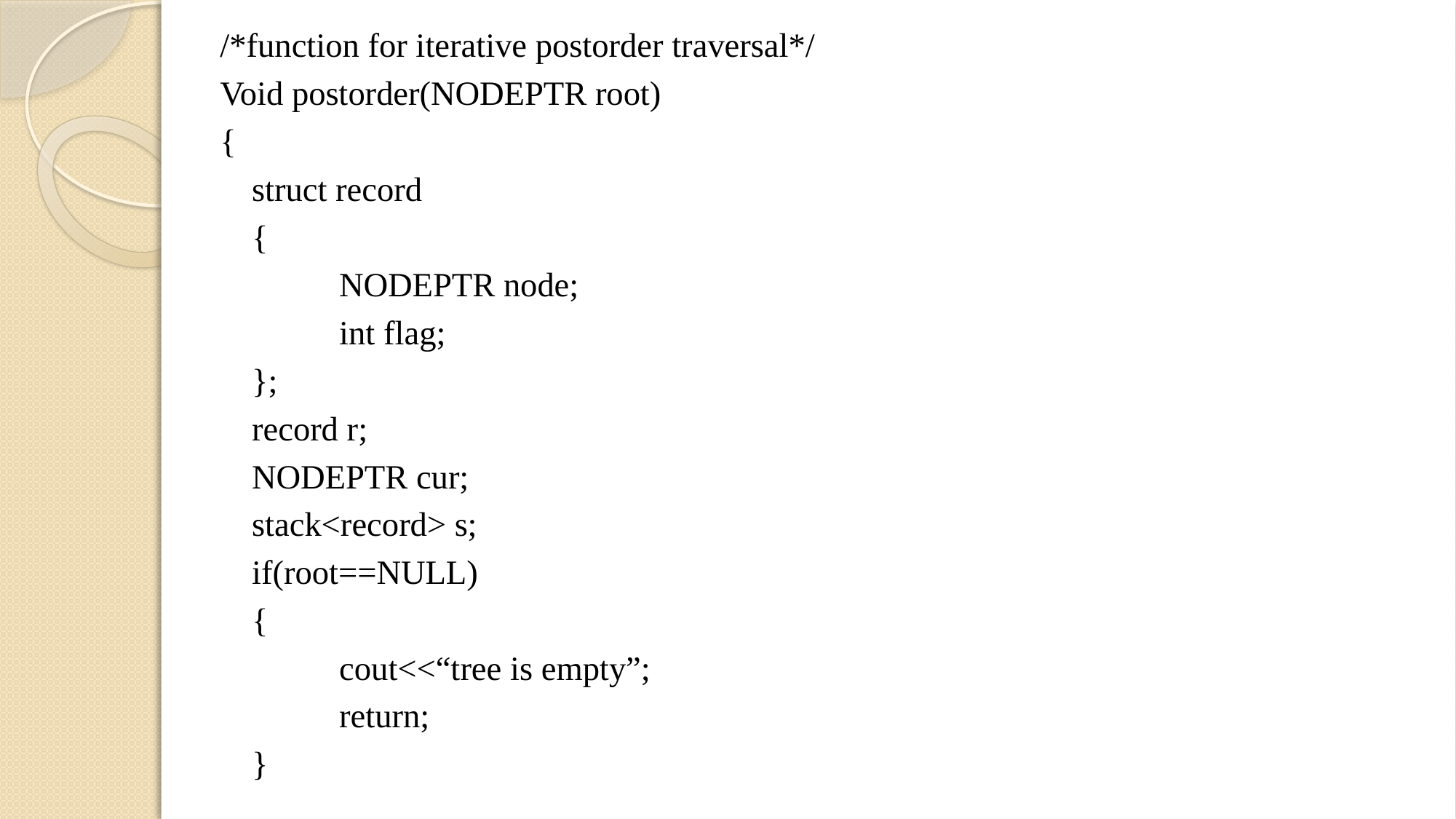

/*function for iterative postorder traversal*/
Void postorder(NODEPTR root)
{
	struct record
	{
		NODEPTR node;
		int flag;
	};
	record r;
	NODEPTR cur;
	stack<record> s;
	if(root==NULL)
	{
		cout<<“tree is empty”;
		return;
	}